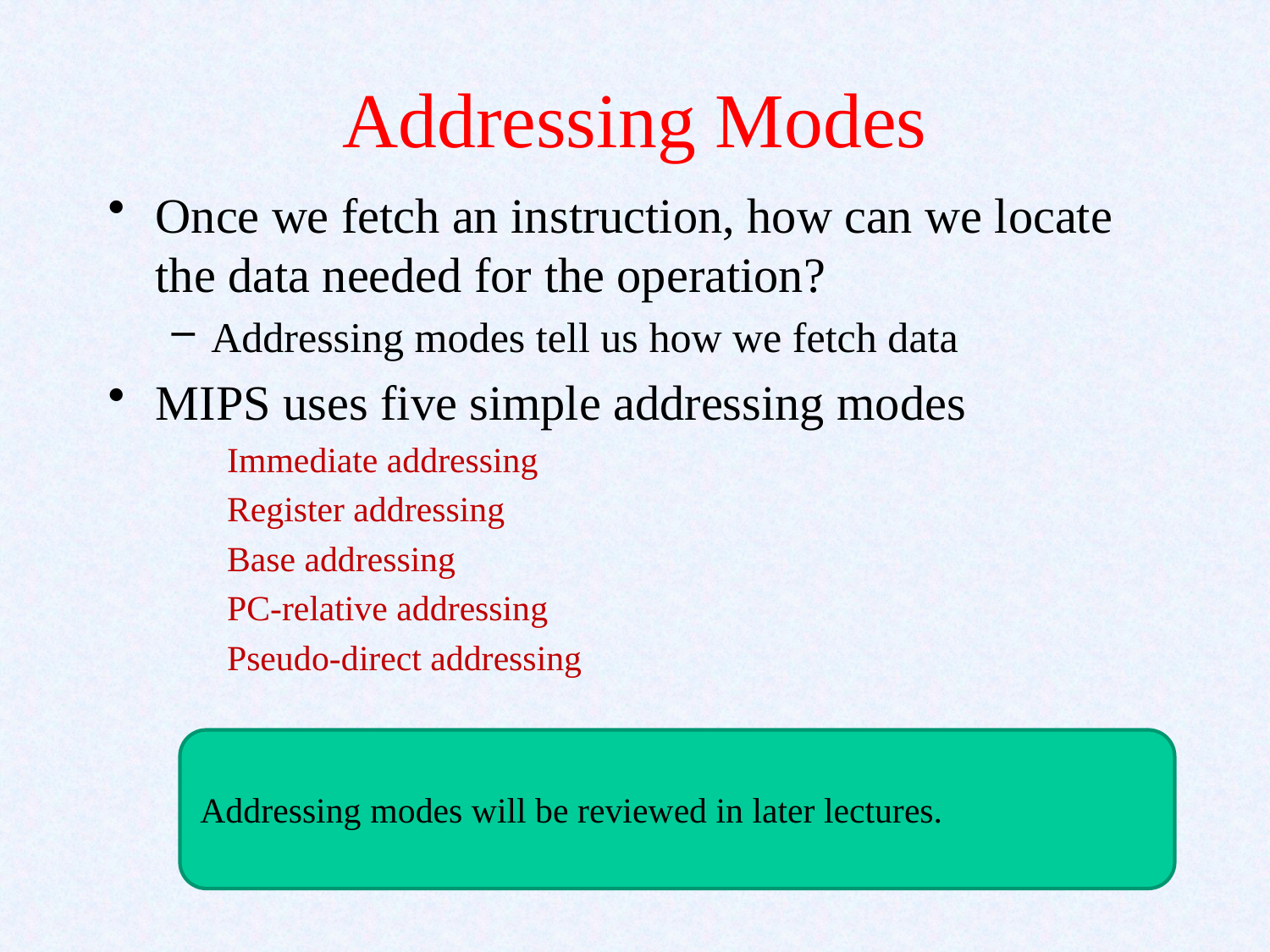

# Addressing Modes
Once we fetch an instruction, how can we locate the data needed for the operation?
Addressing modes tell us how we fetch data
MIPS uses five simple addressing modes
Immediate addressing
Register addressing
Base addressing
PC-relative addressing
Pseudo-direct addressing

Addressing modes will be reviewed in later lectures.